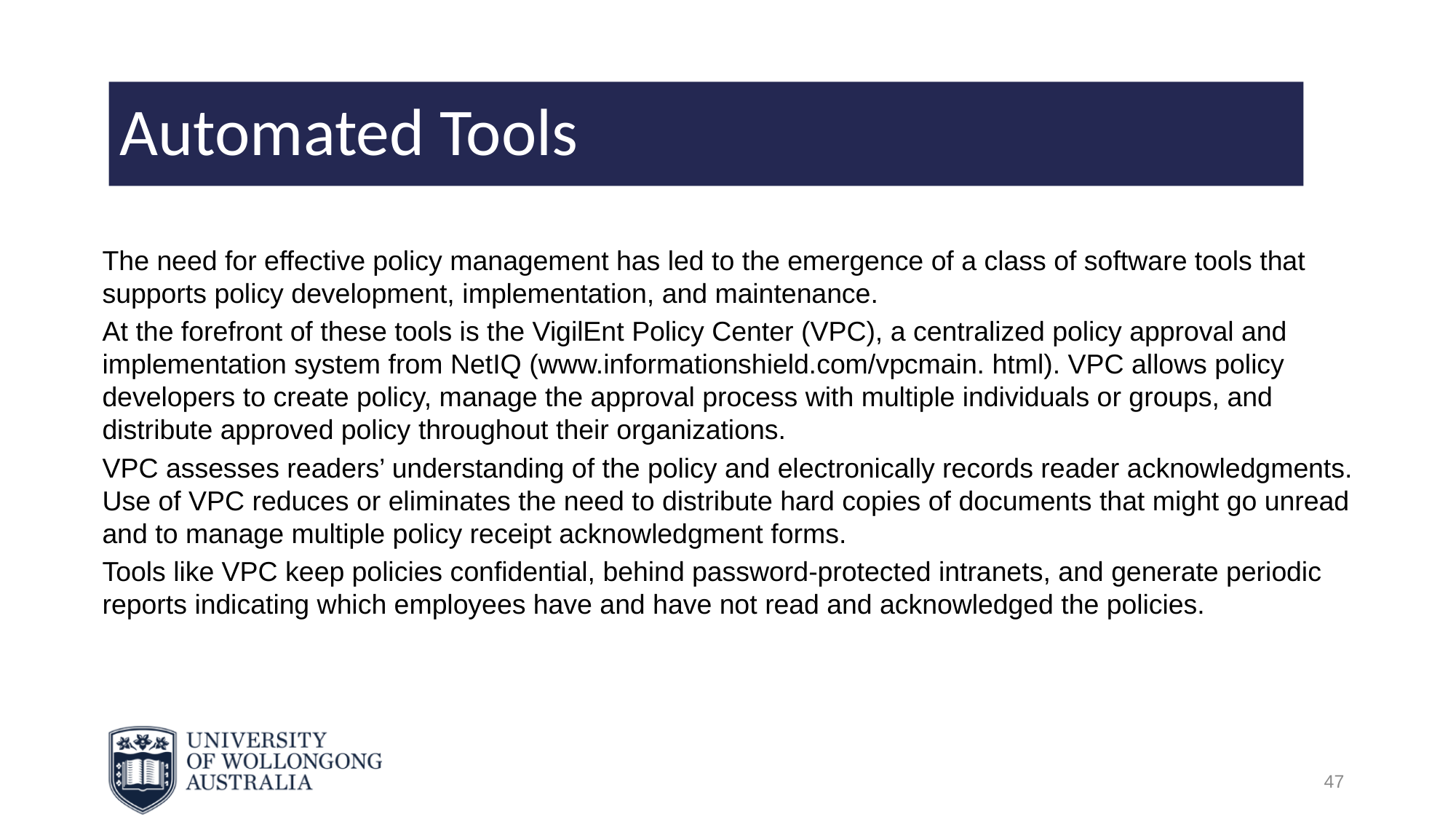

# Automated Tools
The need for effective policy management has led to the emergence of a class of software tools that supports policy development, implementation, and maintenance.
At the forefront of these tools is the VigilEnt Policy Center (VPC), a centralized policy approval and implementation system from NetIQ (www.informationshield.com/vpcmain. html). VPC allows policy developers to create policy, manage the approval process with multiple individuals or groups, and distribute approved policy throughout their organizations.
VPC assesses readers’ understanding of the policy and electronically records reader acknowledgments. Use of VPC reduces or eliminates the need to distribute hard copies of documents that might go unread and to manage multiple policy receipt acknowledgment forms.
Tools like VPC keep policies confidential, behind password-protected intranets, and generate periodic reports indicating which employees have and have not read and acknowledged the policies.

Figure 4-10 The VigilEnt  policy center
47